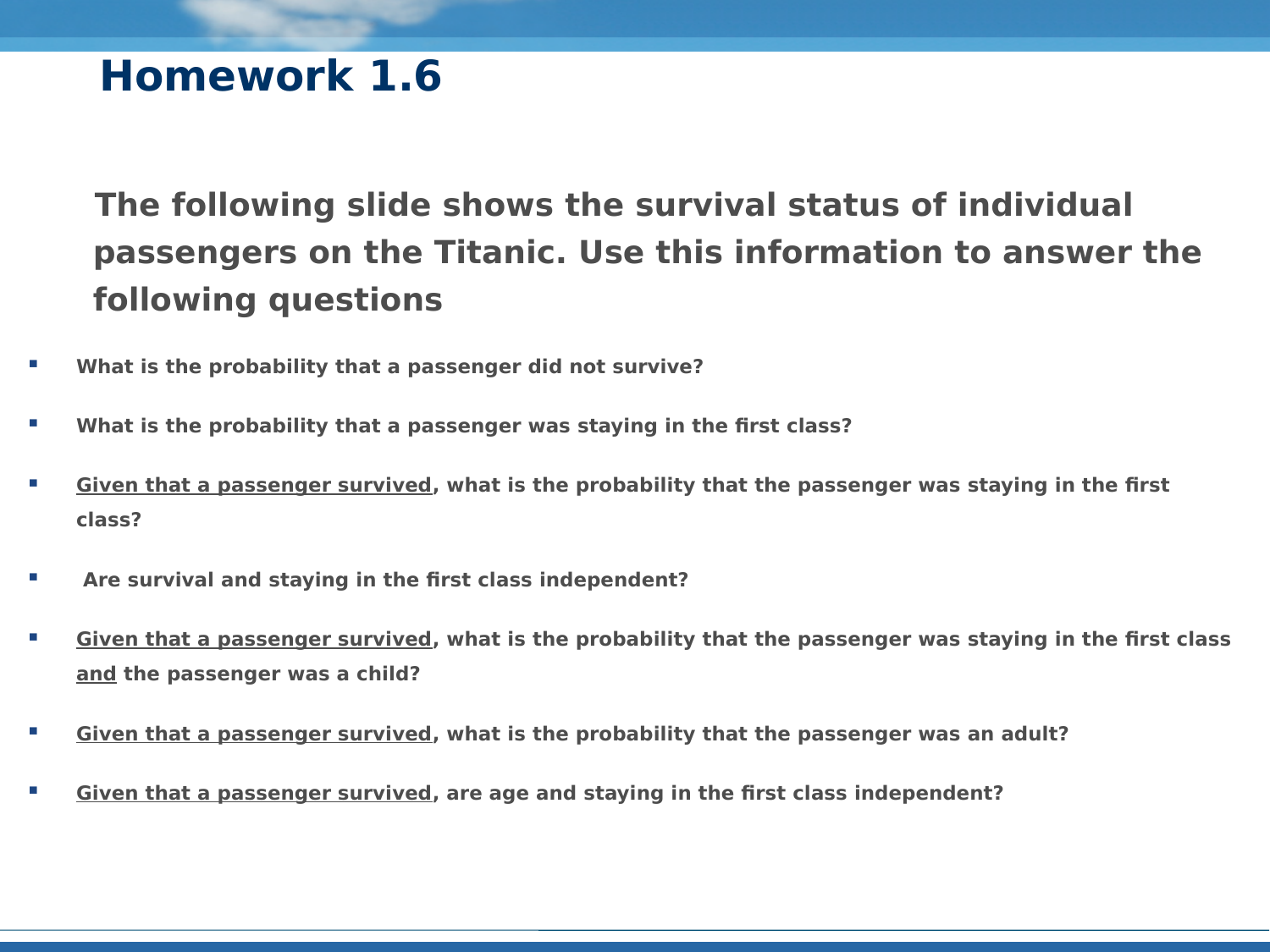

# Homework 1.6

      The following slide shows the survival status of individual passengers on the Titanic. Use this information to answer the following questions
What is the probability that a passenger did not survive?
What is the probability that a passenger was staying in the first class?
Given that a passenger survived, what is the probability that the passenger was staying in the first class?
 Are survival and staying in the first class independent?
Given that a passenger survived, what is the probability that the passenger was staying in the first class and the passenger was a child?
Given that a passenger survived, what is the probability that the passenger was an adult?
Given that a passenger survived, are age and staying in the first class independent?